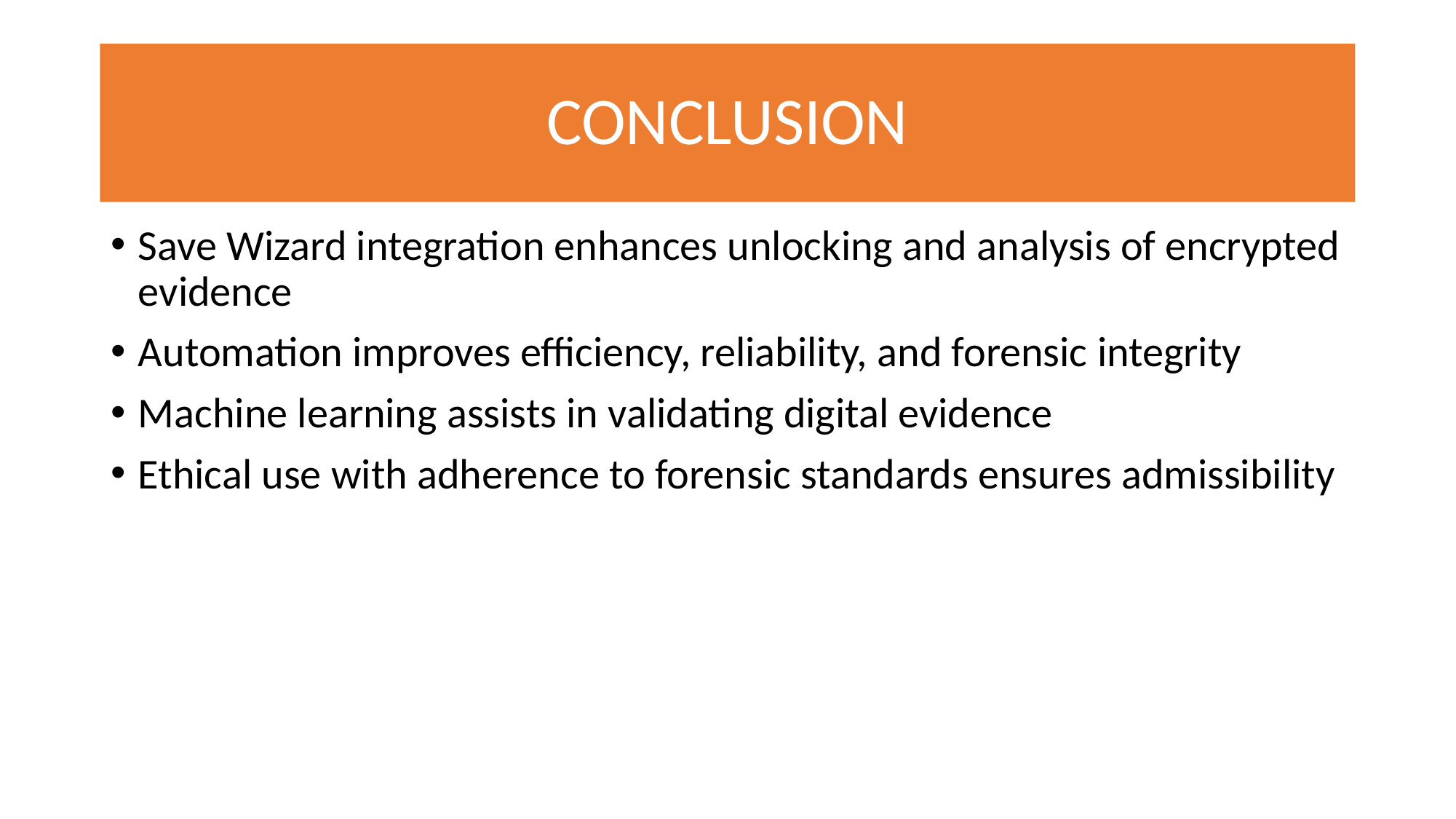

# CONCLUSION
Save Wizard integration enhances unlocking and analysis of encrypted evidence
Automation improves efficiency, reliability, and forensic integrity
Machine learning assists in validating digital evidence
Ethical use with adherence to forensic standards ensures admissibility